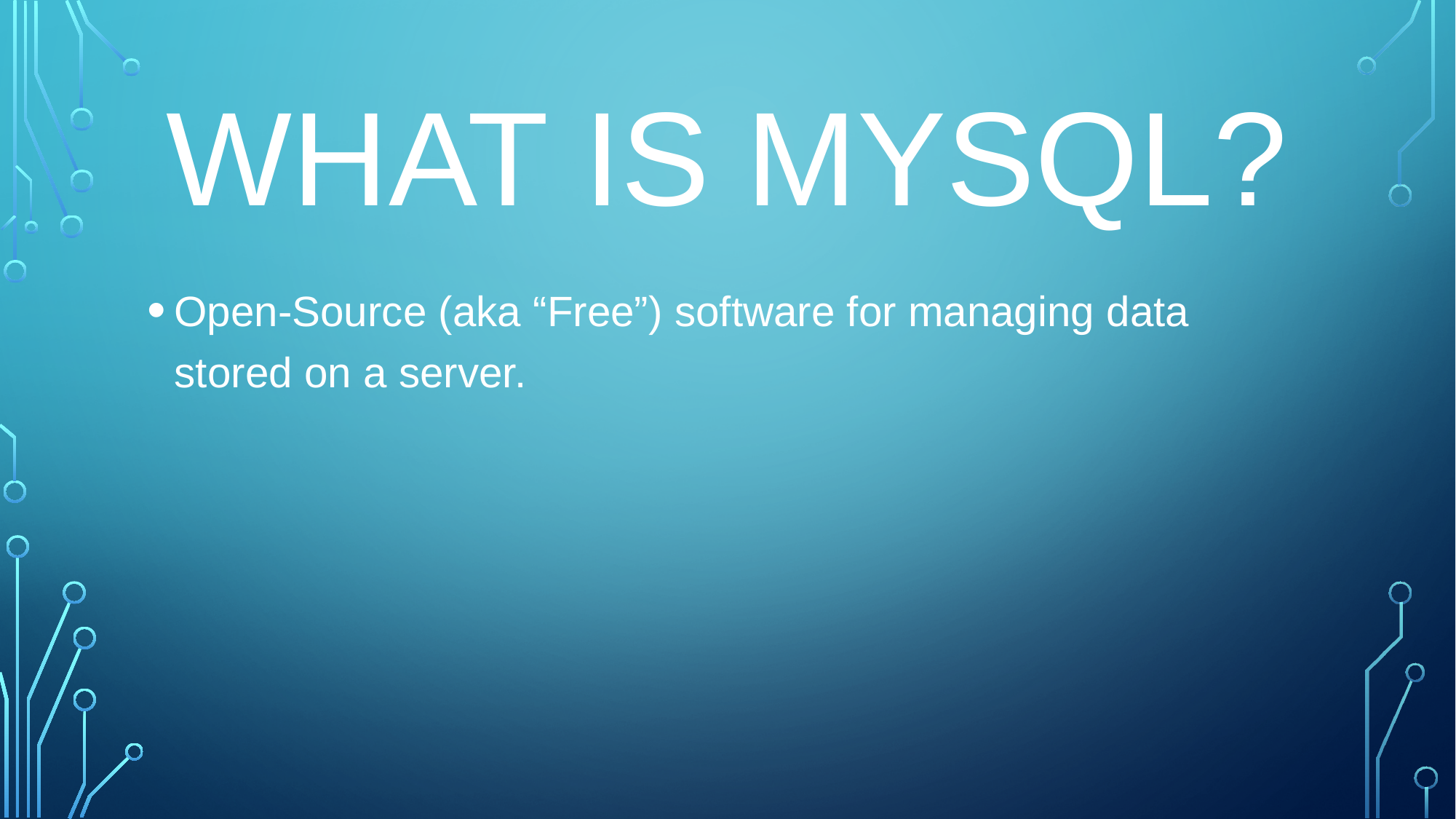

# What is mysql?
Open-Source (aka “Free”) software for managing data stored on a server.